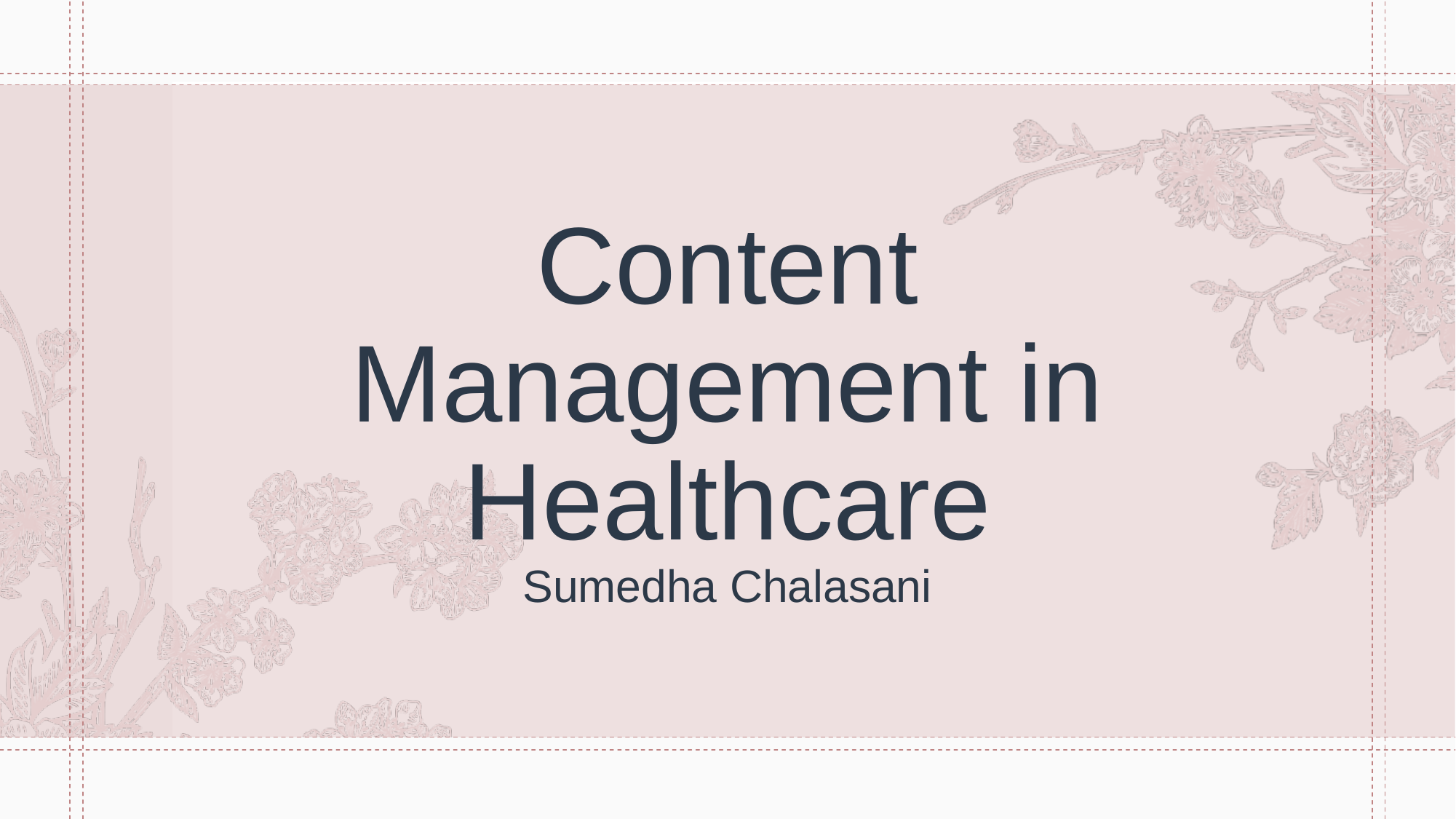

# Content Management in Healthcare Sumedha Chalasani